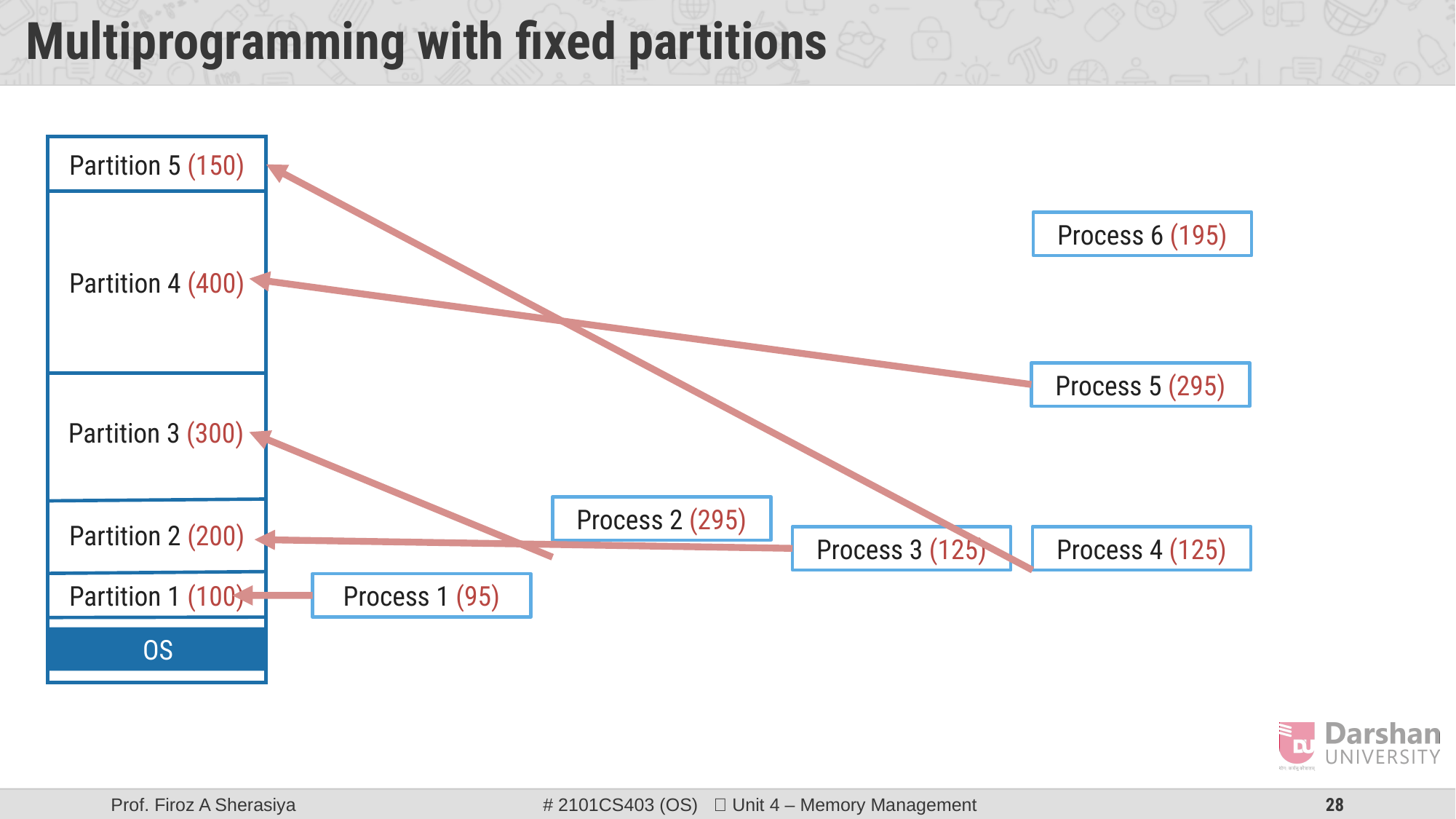

# Multiprogramming with fixed partitions

Partition 5 (150)
Process 6 (195)
Partition 4 (400)
Process 5 (295)
Partition 3 (300)
Process 2 (295)
Partition 2 (200)
Process 3 (125)
Process 4 (125)
Partition 1 (100)
Process 1 (95)
OS